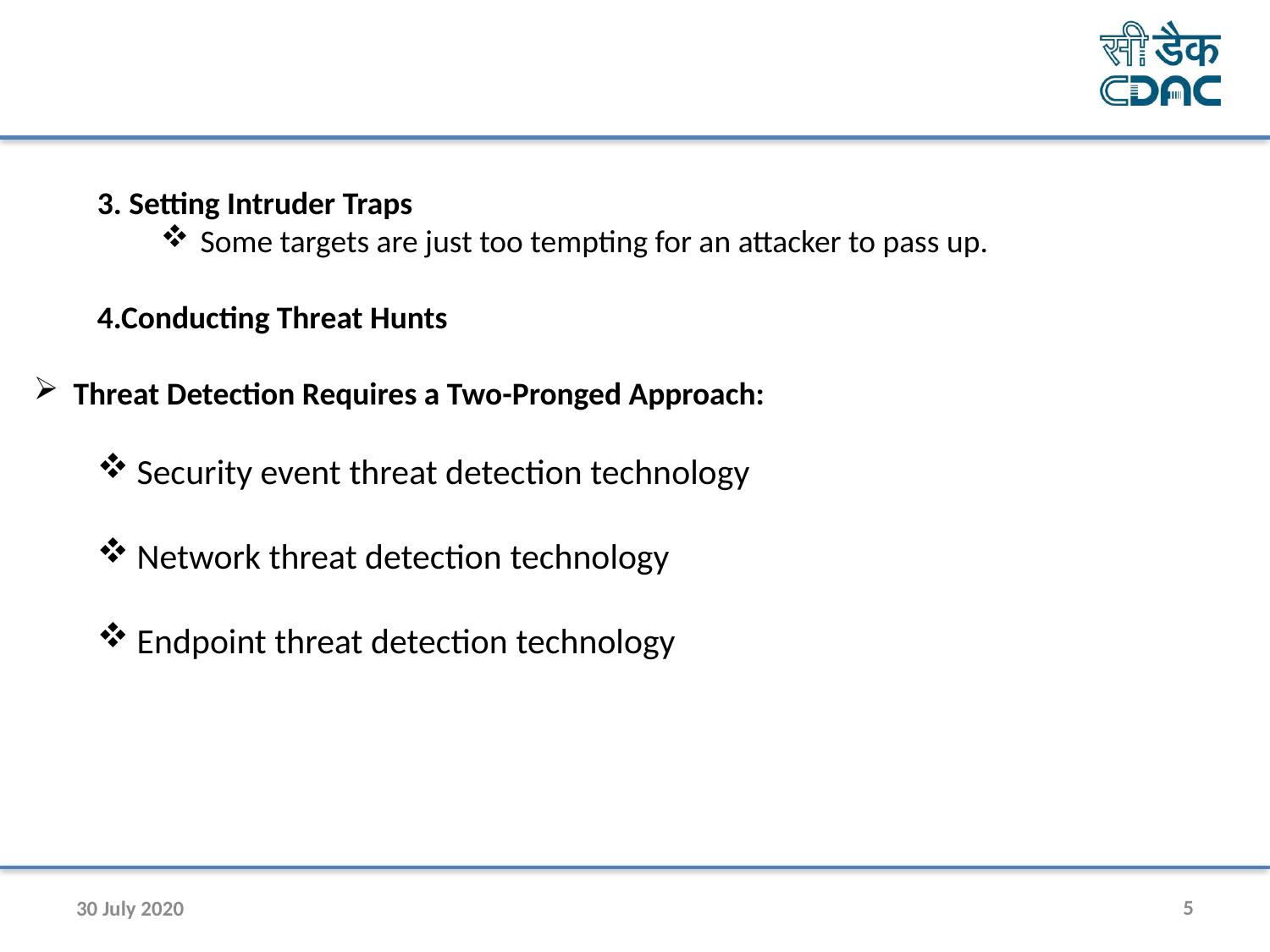

3. Setting Intruder Traps
Some targets are just too tempting for an attacker to pass up.

4.Conducting Threat Hunts

Threat Detection Requires a Two-Pronged Approach:

Security event threat detection technology

Network threat detection technology

Endpoint threat detection technology

30 July 2020
5